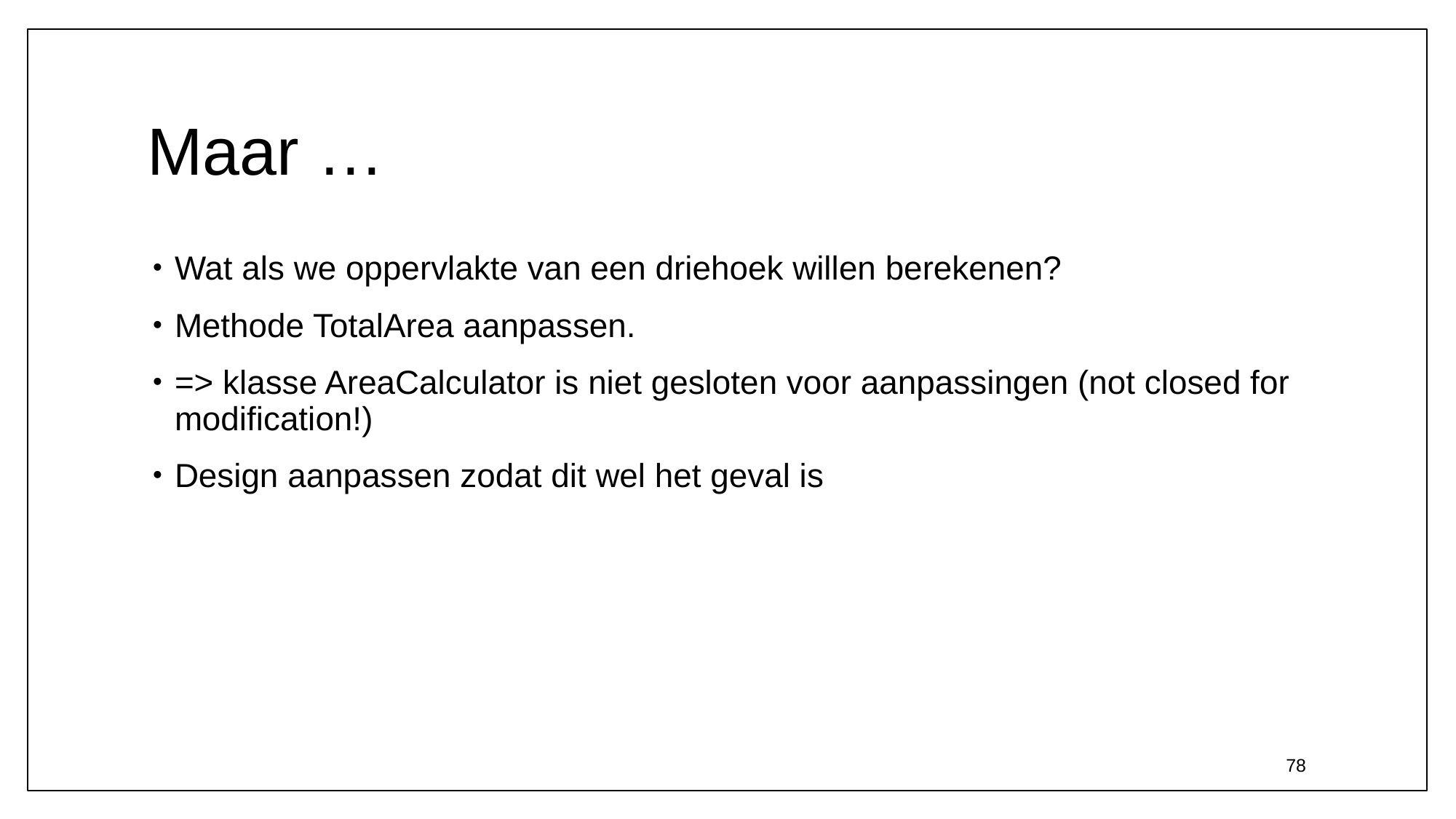

# Maar …
Wat als we oppervlakte van een driehoek willen berekenen?
Methode TotalArea aanpassen.
=> klasse AreaCalculator is niet gesloten voor aanpassingen (not closed for modification!)
Design aanpassen zodat dit wel het geval is
78